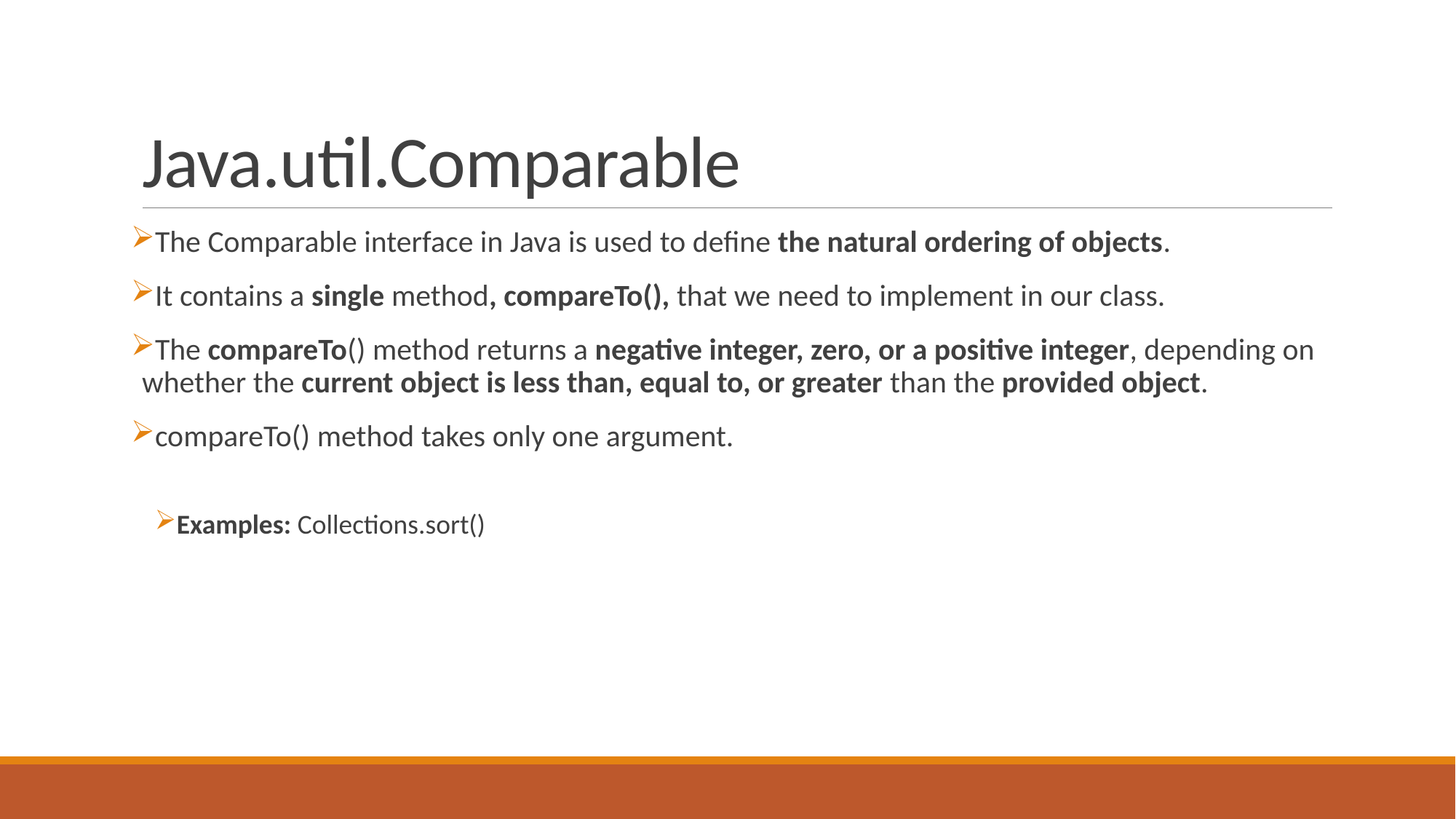

# Java.util.Comparable
The Comparable interface in Java is used to define the natural ordering of objects.
It contains a single method, compareTo(), that we need to implement in our class.
The compareTo() method returns a negative integer, zero, or a positive integer, depending on whether the current object is less than, equal to, or greater than the provided object.
compareTo() method takes only one argument.

Examples: Collections.sort()